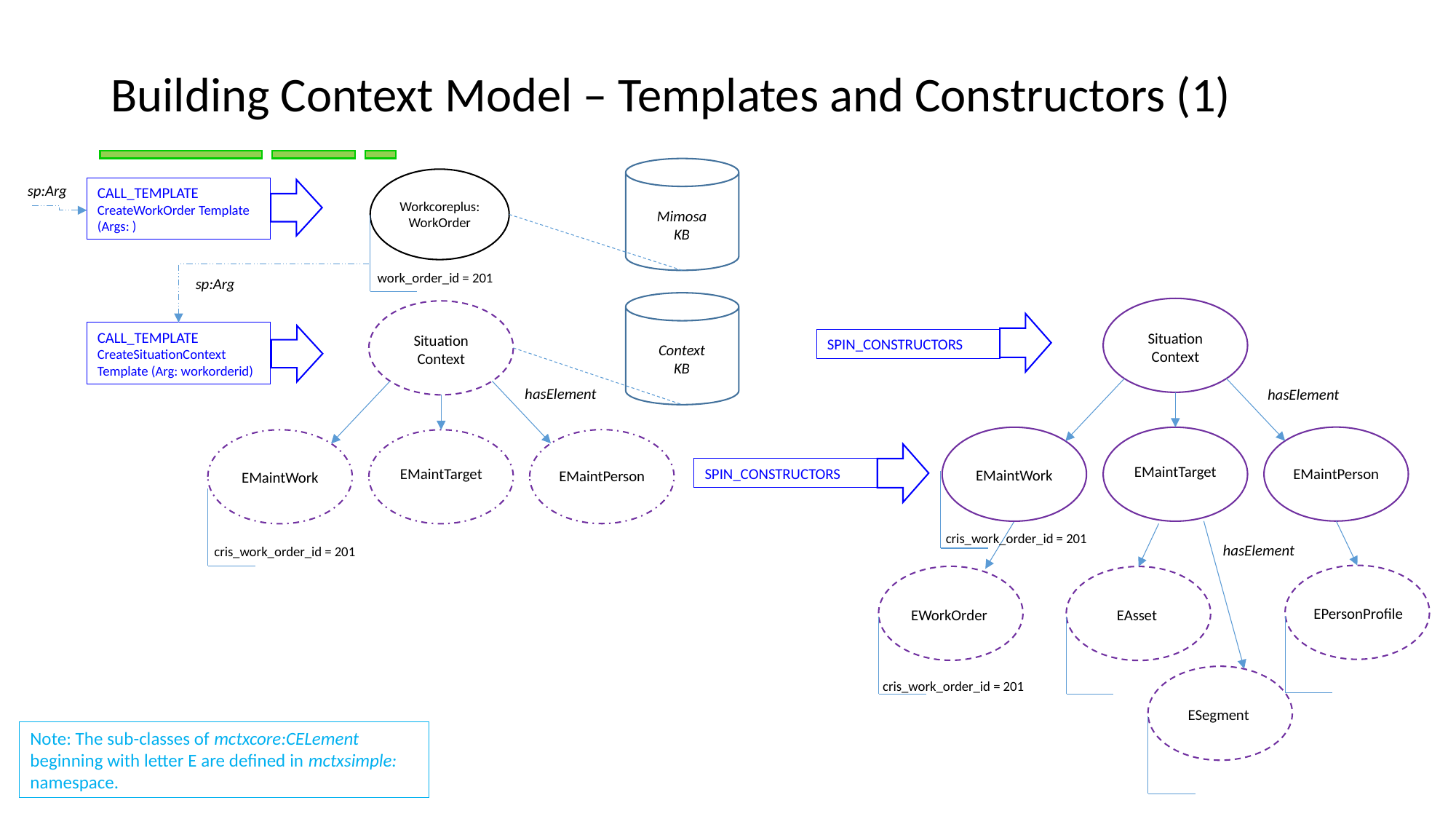

# Building Context Model – Templates and Constructors (1)

Mimosa
KB

Workcoreplus: WorkOrder
sp:Arg
CALL_TEMPLATE
CreateWorkOrder Template (Args: )

work_order_id = 201
sp:Arg

Context
KB

Situation Context

EMaintPerson

EMaintWork

EMaintTarget
cris_work_order_id = 201

Situation Context

EMaintPerson

EMaintWork

EMaintTarget
cris_work_order_id = 201

SPIN_CONSTRUCTORS
CALL_TEMPLATE
CreateSituationContext Template (Arg: workorderid)

hasElement
hasElement

SPIN_CONSTRUCTORS
hasElement

EPersonProfile

EWorkOrder
cris_work_order_id = 201

EAsset

ESegment
Note: The sub-classes of mctxcore:CELement beginning with letter E are defined in mctxsimple: namespace.